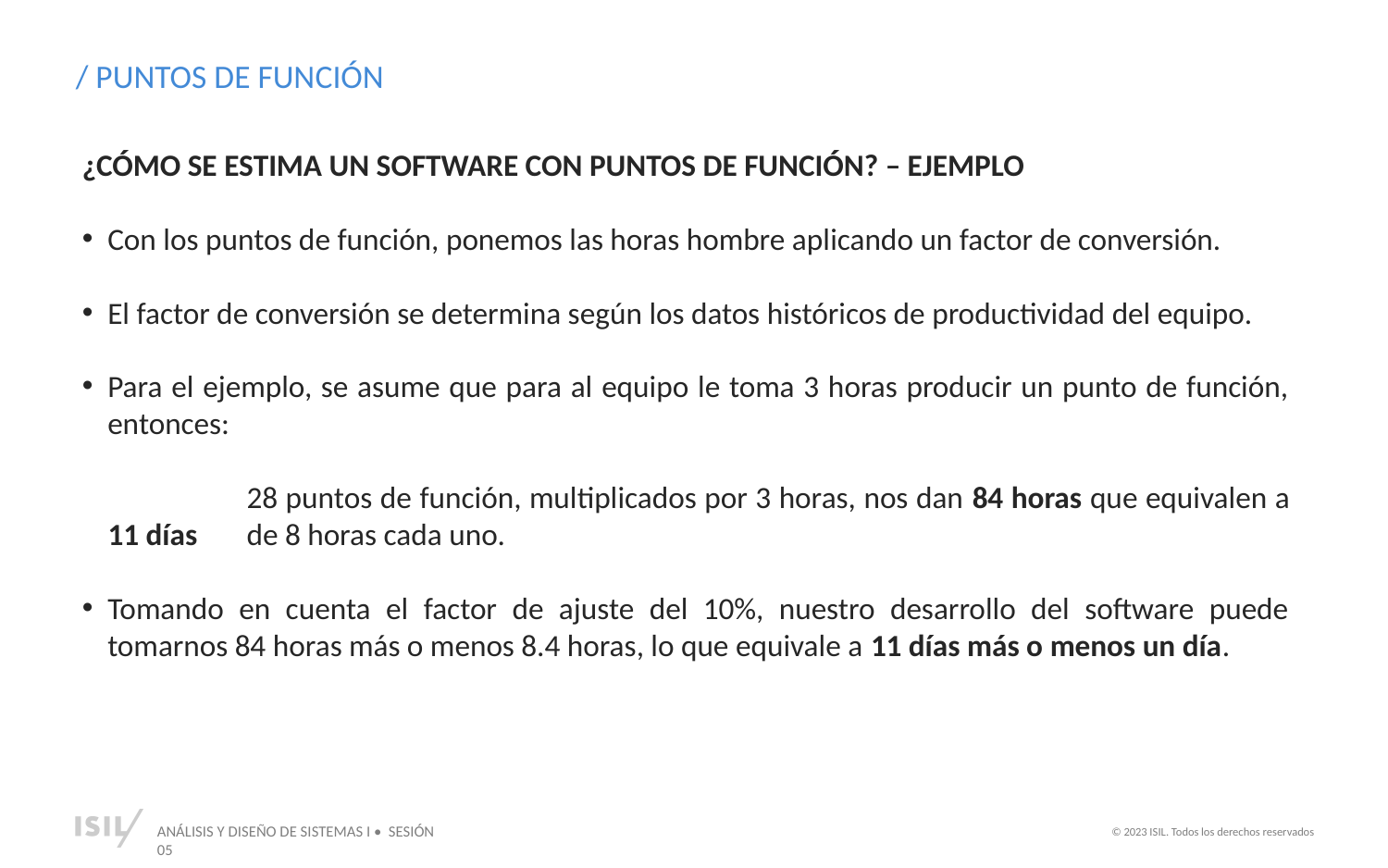

/ PUNTOS DE FUNCIÓN
¿CÓMO SE ESTIMA UN SOFTWARE CON PUNTOS DE FUNCIÓN? – EJEMPLO

Con los puntos de función, ponemos las horas hombre aplicando un factor de conversión.

El factor de conversión se determina según los datos históricos de productividad del equipo.

Para el ejemplo, se asume que para al equipo le toma 3 horas producir un punto de función, entonces:

	28 puntos de función, multiplicados por 3 horas, nos dan 84 horas que equivalen a 11 días 	de 8 horas cada uno.

Tomando en cuenta el factor de ajuste del 10%, nuestro desarrollo del software puede tomarnos 84 horas más o menos 8.4 horas, lo que equivale a 11 días más o menos un día.